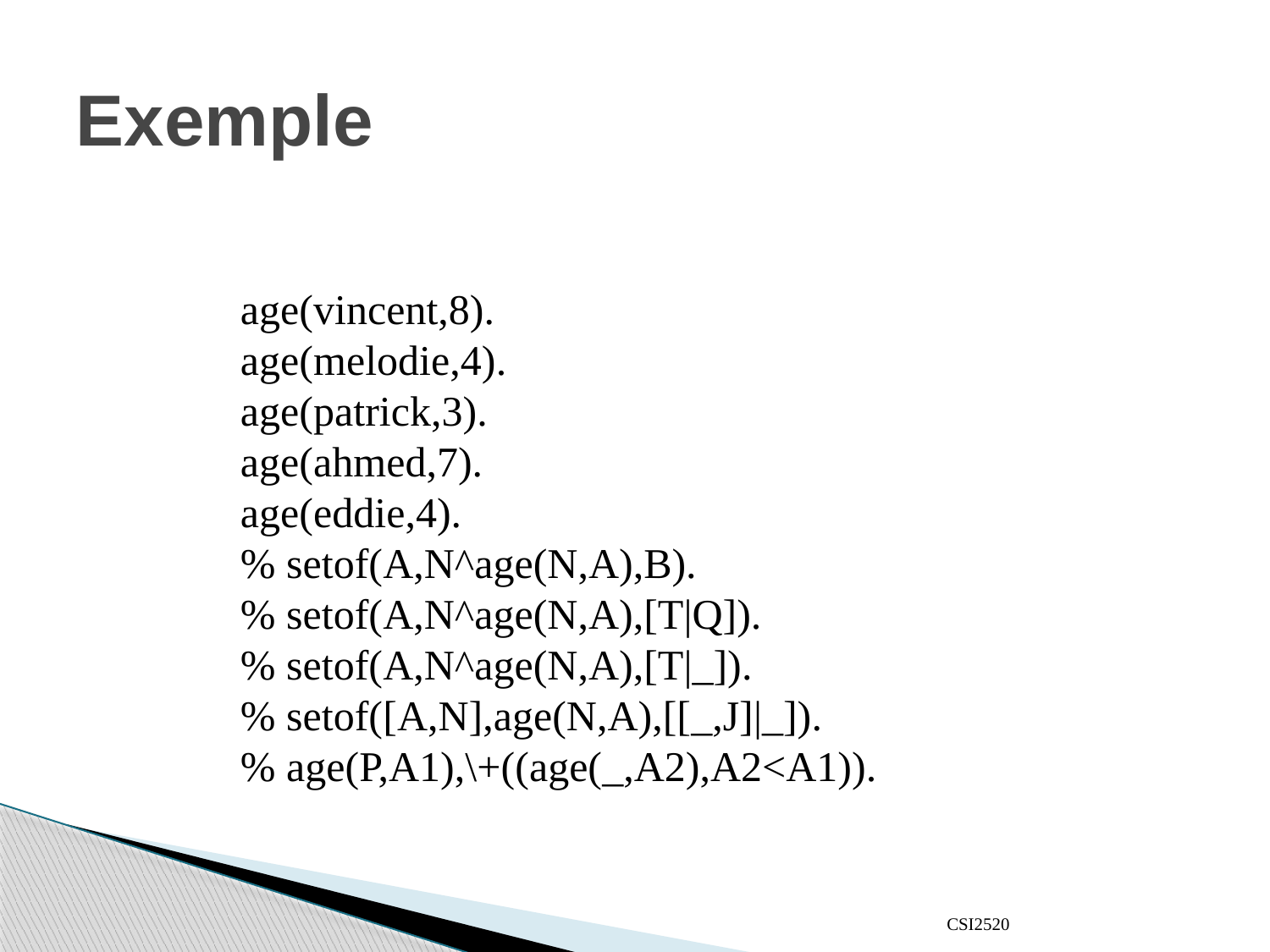

# Exemple
age(vincent,8).
age(melodie,4).
age(patrick,3).
age(ahmed,7).
age(eddie,4).
% setof(A,N^age(N,A),B).
% setof(A,N^age(N,A),[T|Q]).
% setof(A,N^age(N,A),[T|_]).
% setof([A,N],age(N,A),[[_,J]|_]).
% age(P,A1),\+((age(_,A2),A2<A1)).

CSI2520